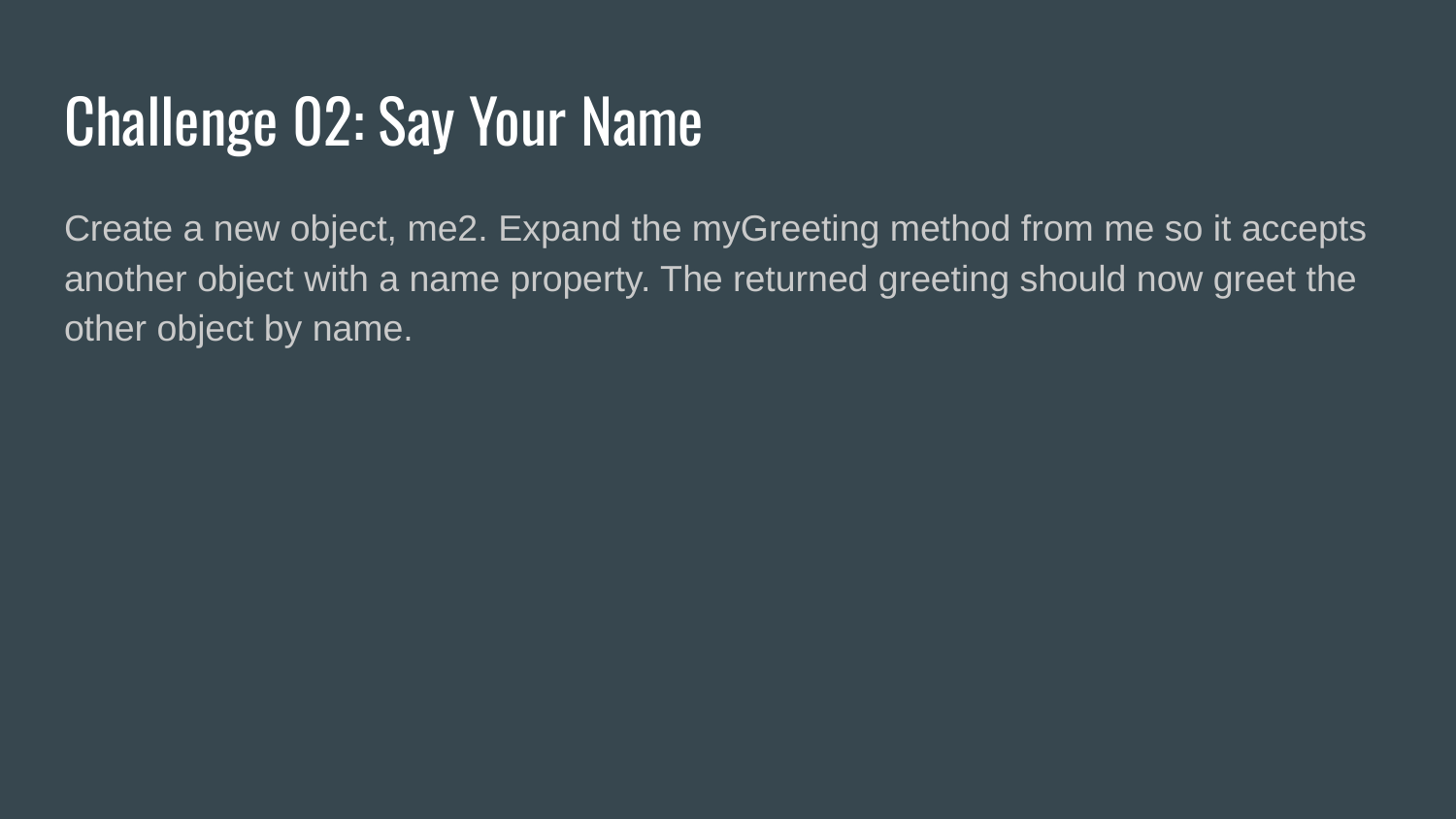

# Challenge 02: Say Your Name
Create a new object, me2. Expand the myGreeting method from me so it accepts another object with a name property. The returned greeting should now greet the other object by name.